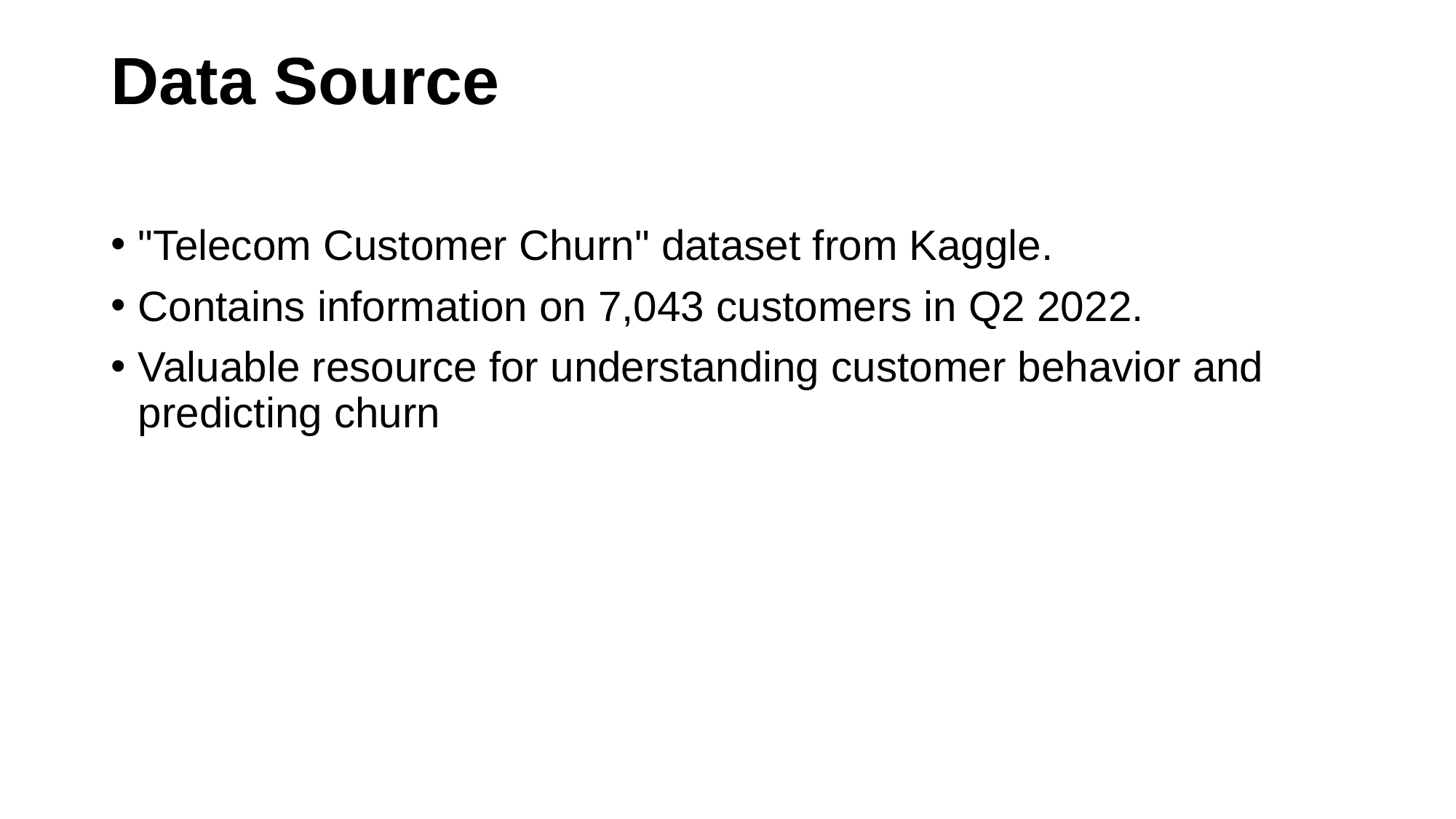

# Data Source
"Telecom Customer Churn" dataset from Kaggle.
Contains information on 7,043 customers in Q2 2022.
Valuable resource for understanding customer behavior and predicting churn